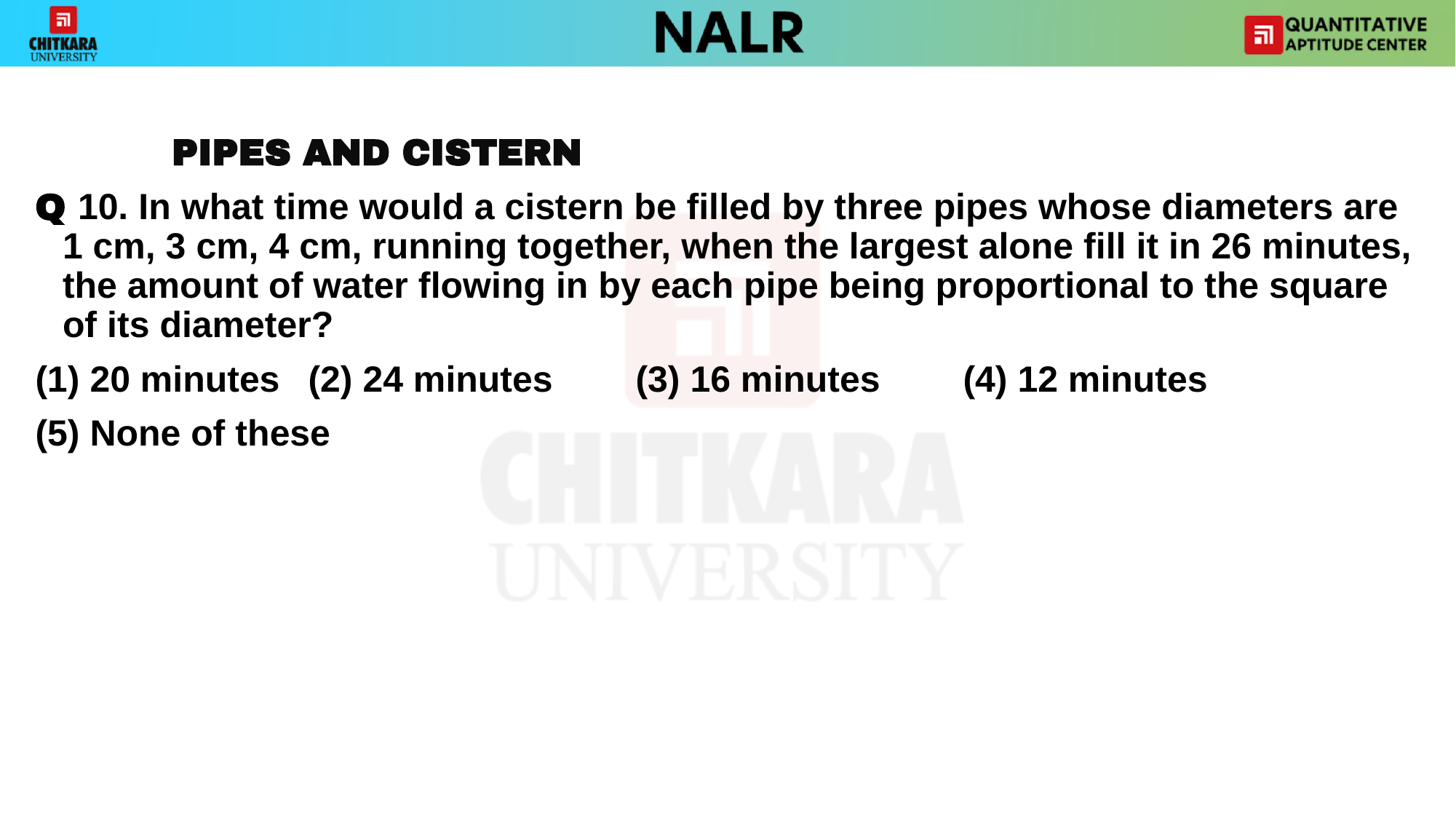

#
		PIPES AND CISTERN
Q 10. In what time would a cistern be filled by three pipes whose diameters are 1 cm, 3 cm, 4 cm, running together, when the largest alone fill it in 26 minutes, the amount of water flowing in by each pipe being proportional to the square of its diameter?
20 minutes 	(2) 24 minutes 	(3) 16 minutes 	(4) 12 minutes
(5) None of these